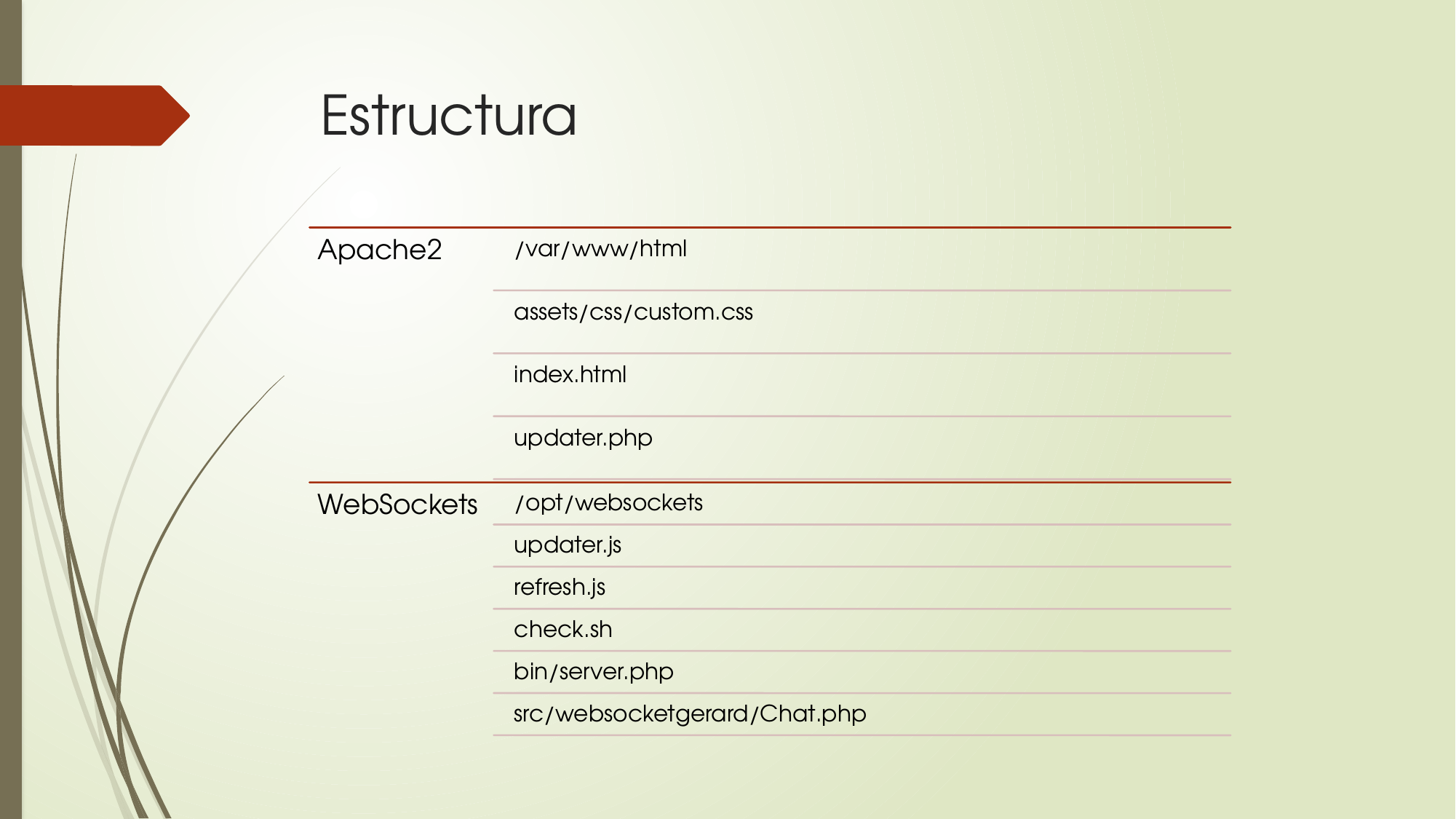

# Estructura
Apache2
/var/www/html
assets/css/custom.css
index.html
updater.php
WebSockets
/opt/websockets
updater.js
refresh.js
check.sh
bin/server.php
src/websocketgerard/Chat.php